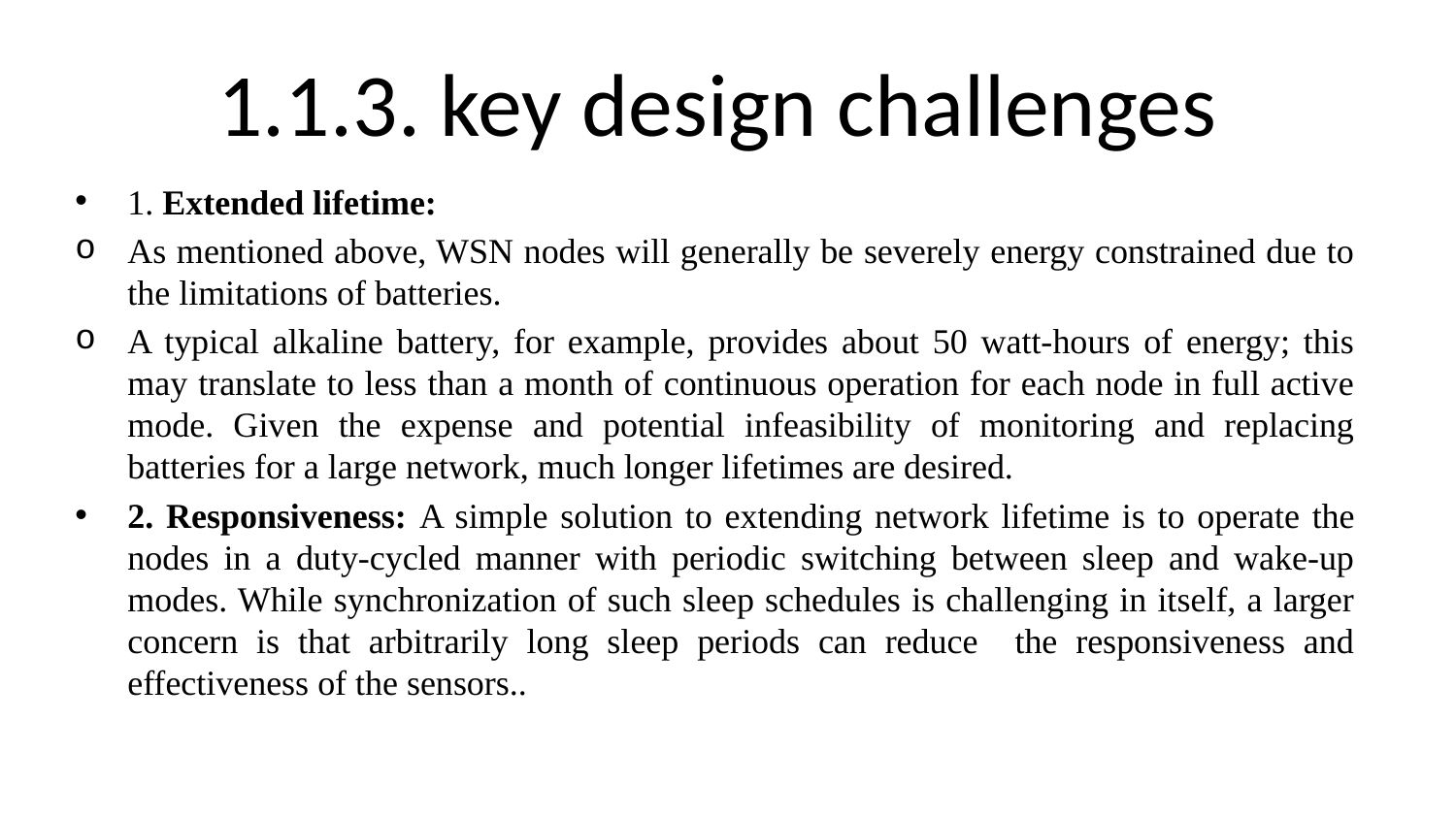

# 1.1.3. key design challenges
1. Extended lifetime:
As mentioned above, WSN nodes will generally be severely energy constrained due to the limitations of batteries.
A typical alkaline battery, for example, provides about 50 watt-hours of energy; this may translate to less than a month of continuous operation for each node in full active mode. Given the expense and potential infeasibility of monitoring and replacing batteries for a large network, much longer lifetimes are desired.
2. Responsiveness: A simple solution to extending network lifetime is to operate the nodes in a duty-cycled manner with periodic switching between sleep and wake-up modes. While synchronization of such sleep schedules is challenging in itself, a larger concern is that arbitrarily long sleep periods can reduce  the responsiveness and effectiveness of the sensors..